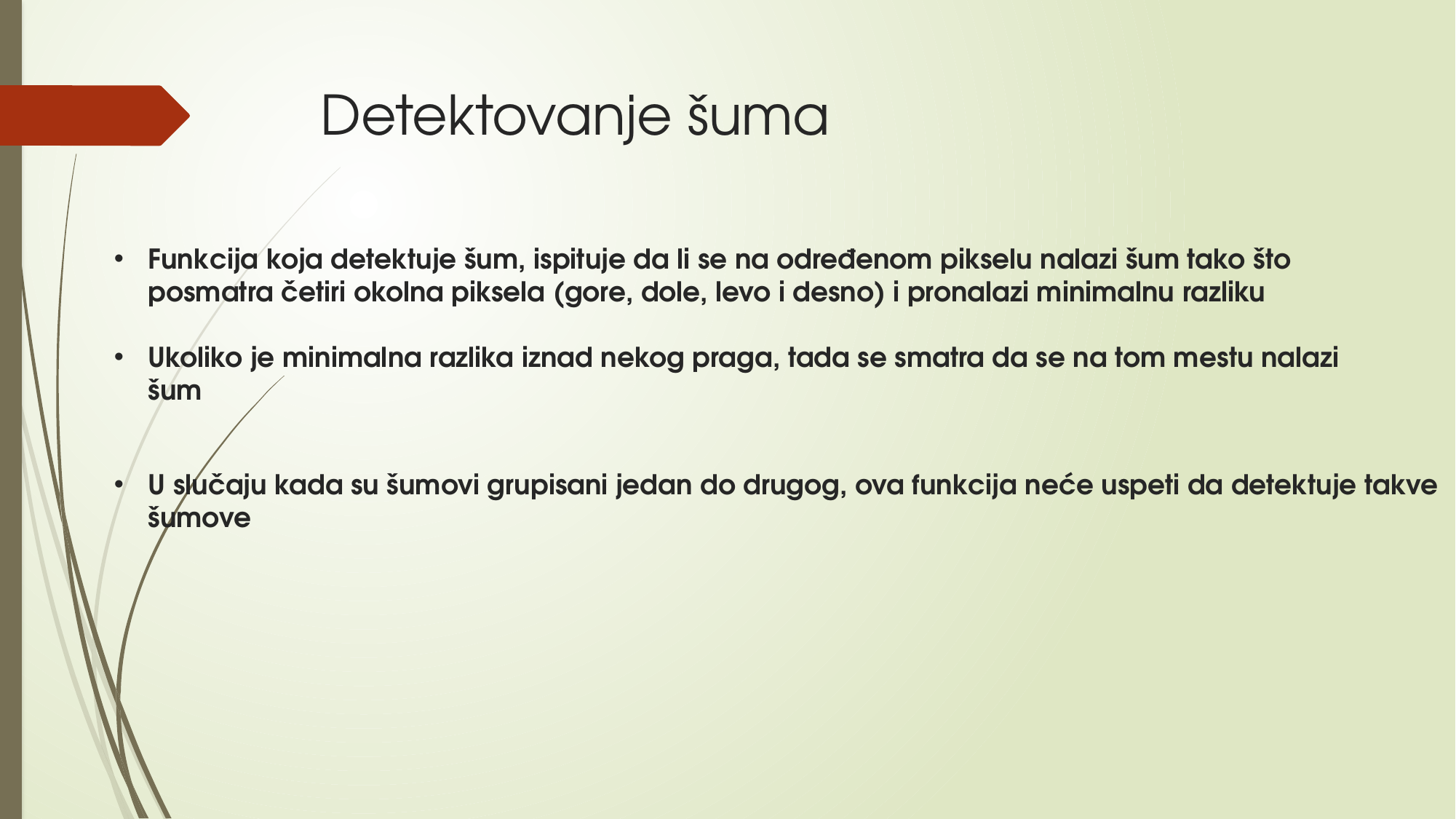

# Detektovanje šuma
Funkcija koja detektuje šum, ispituje da li se na određenom pikselu nalazi šum tako što posmatra četiri okolna piksela (gore, dole, levo i desno) i pronalazi minimalnu razliku

Ukoliko je minimalna razlika iznad nekog praga, tada se smatra da se na tom mestu nalazi šum
U slučaju kada su šumovi grupisani jedan do drugog, ova funkcija neće uspeti da detektuje takve šumove